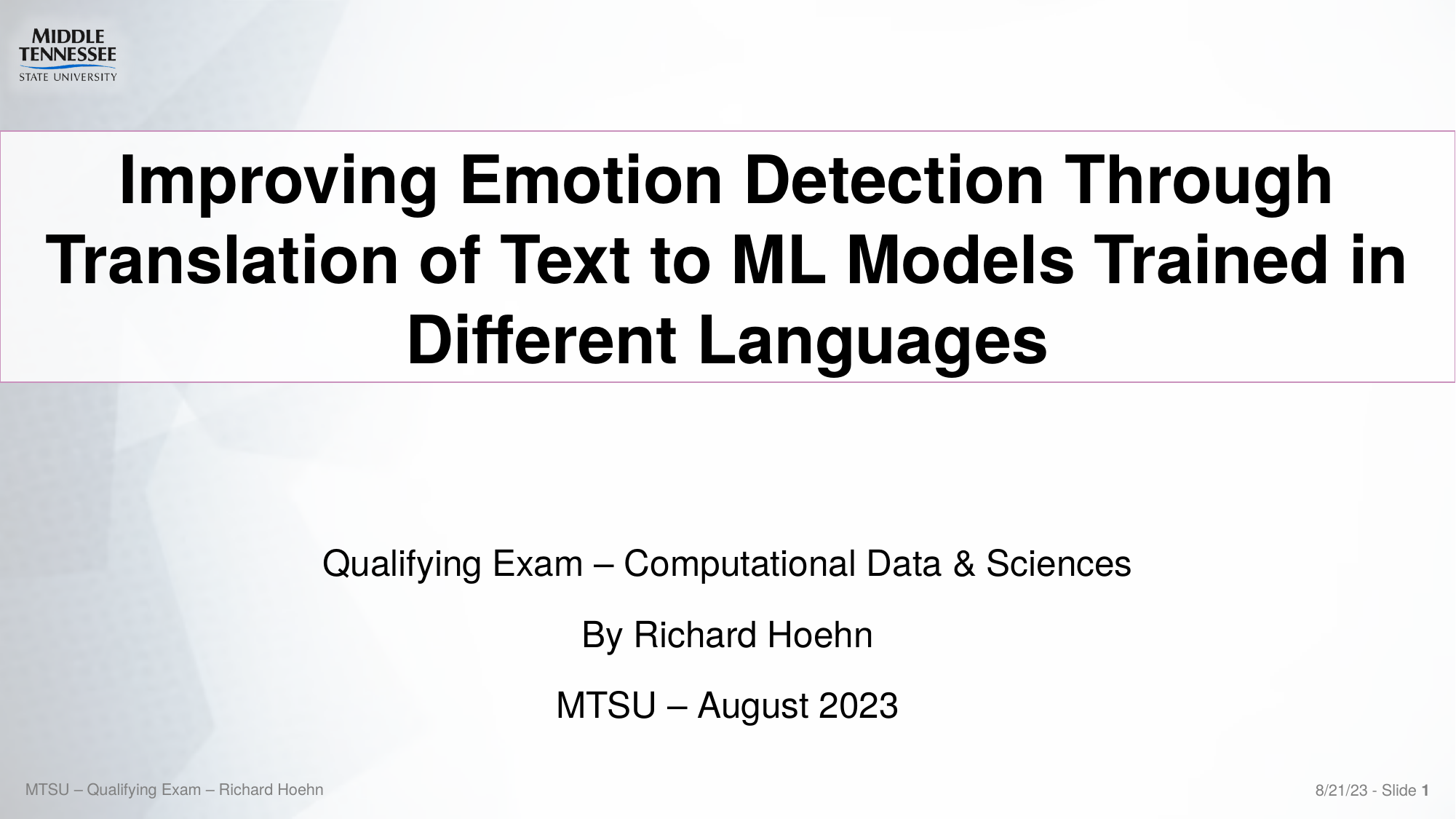

Improving Emotion Detection Through Translation of Text to ML Models Trained in Different Languages
Qualifying Exam – Computational Data & Sciences
By Richard Hoehn
MTSU – August 2023